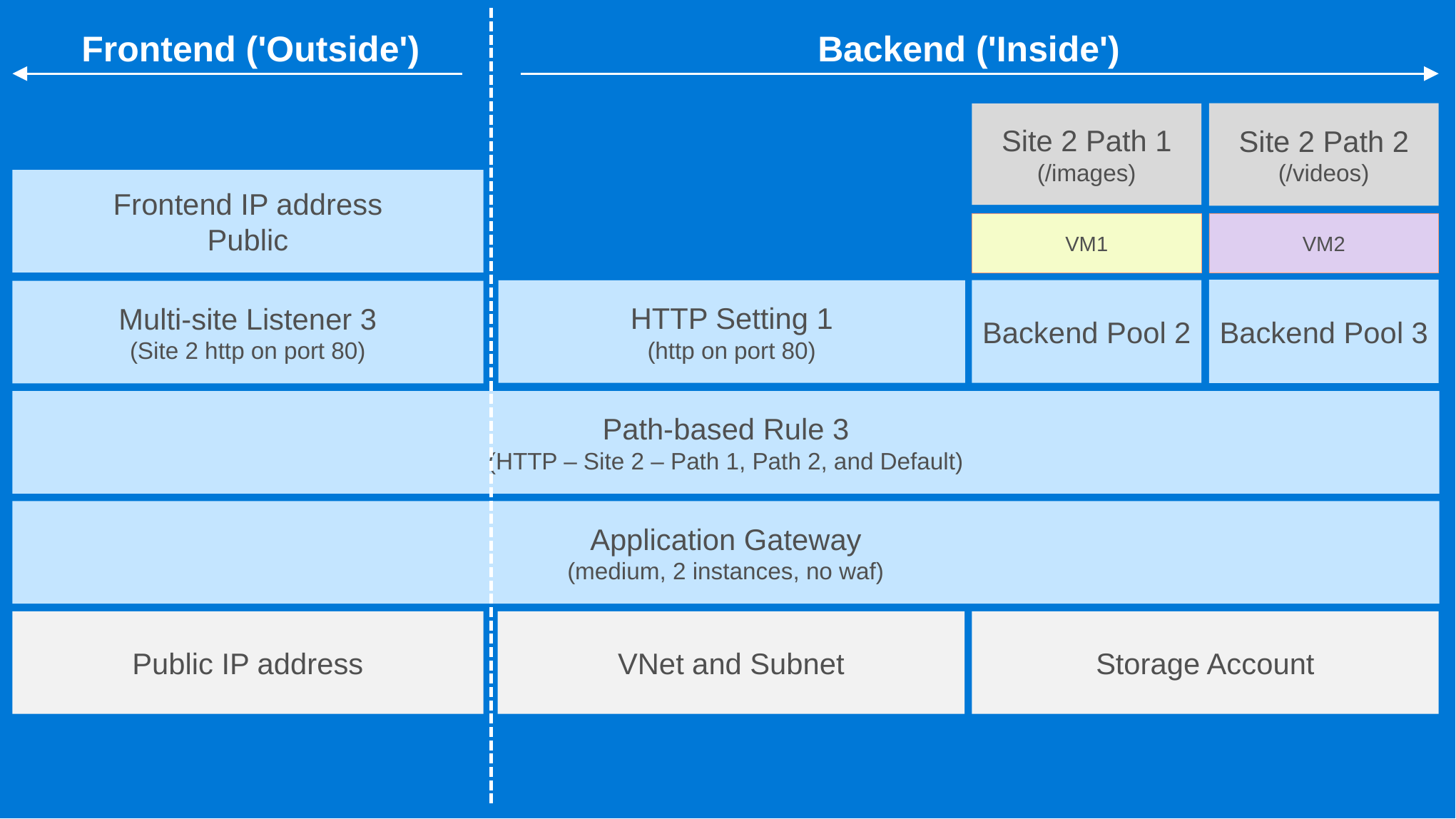

Frontend ('Outside')
Backend ('Inside')
Site 2 Path 2
(/videos)
Site 2 Path 1
(/images)
Frontend IP address
Public
VM1
VM2
Backend Pool 3
Backend Pool 2
HTTP Setting 1
(http on port 80)
Multi-site Listener 3
(Site 2 http on port 80)
Path-based Rule 3
(HTTP – Site 2 – Path 1, Path 2, and Default)
Application Gateway
(medium, 2 instances, no waf)
Public IP address
VNet and Subnet
Storage Account